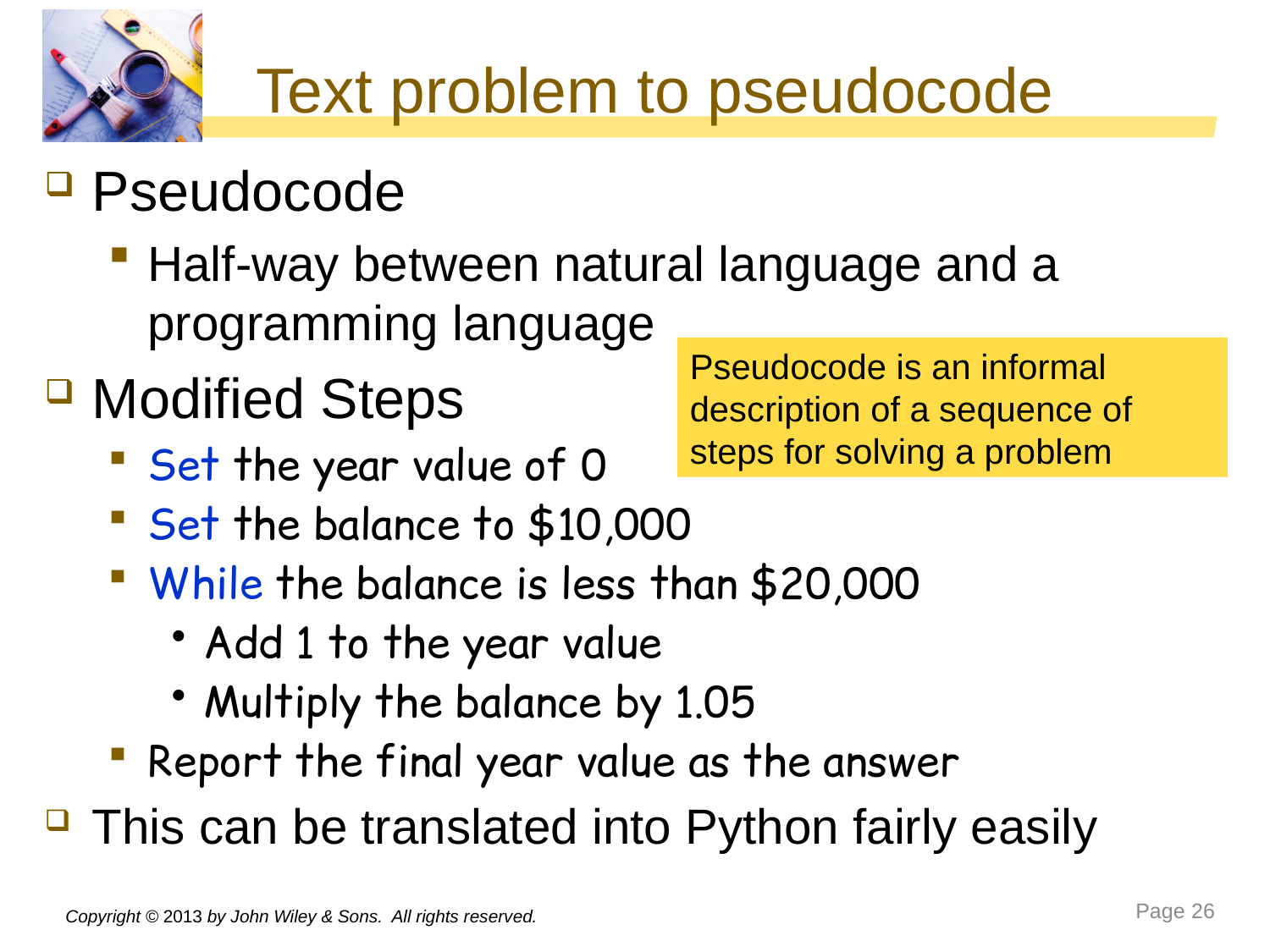

# Text problem to pseudocode
Pseudocode
Half-way between natural language and a programming language
Modified Steps
Set the year value of 0
Set the balance to $10,000
While the balance is less than $20,000
Add 1 to the year value
Multiply the balance by 1.05
Report the final year value as the answer
This can be translated into Python fairly easily

Pseudocode is an informal description of a sequence of steps for solving a problem

Copyright © 2013 by John Wiley & Sons.  All rights reserved.
Page 26